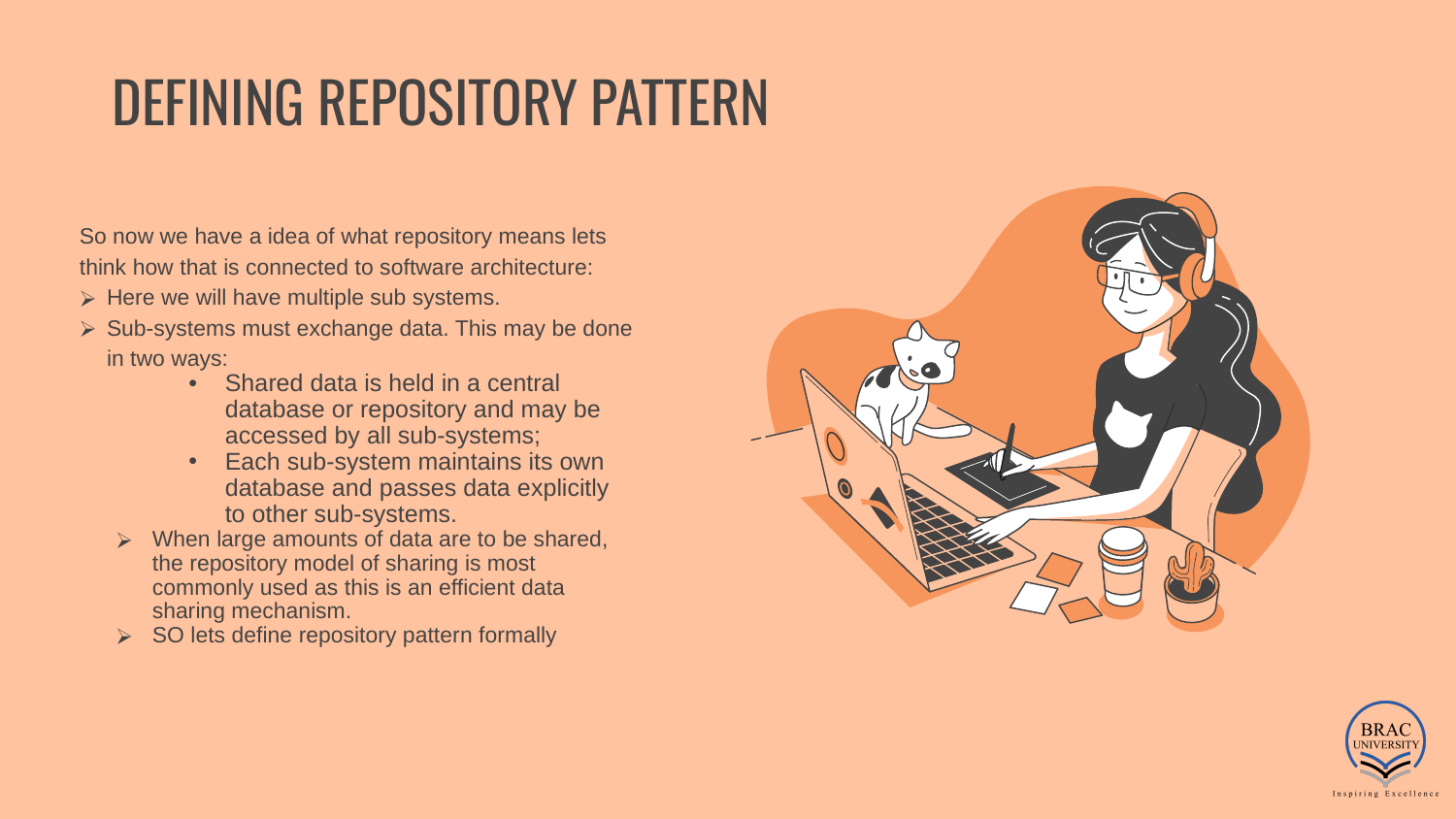

# DEFINING REPOSITORY PATTERN

So now we have a idea of what repository means lets think how that is connected to software architecture:
Here we will have multiple sub systems.
Sub-systems must exchange data. This may be done in two ways:
Shared data is held in a central database or repository and may be accessed by all sub-systems;
Each sub-system maintains its own database and passes data explicitly to other sub-systems.
When large amounts of data are to be shared, the repository model of sharing is most commonly used as this is an efficient data sharing mechanism.
SO lets define repository pattern formally